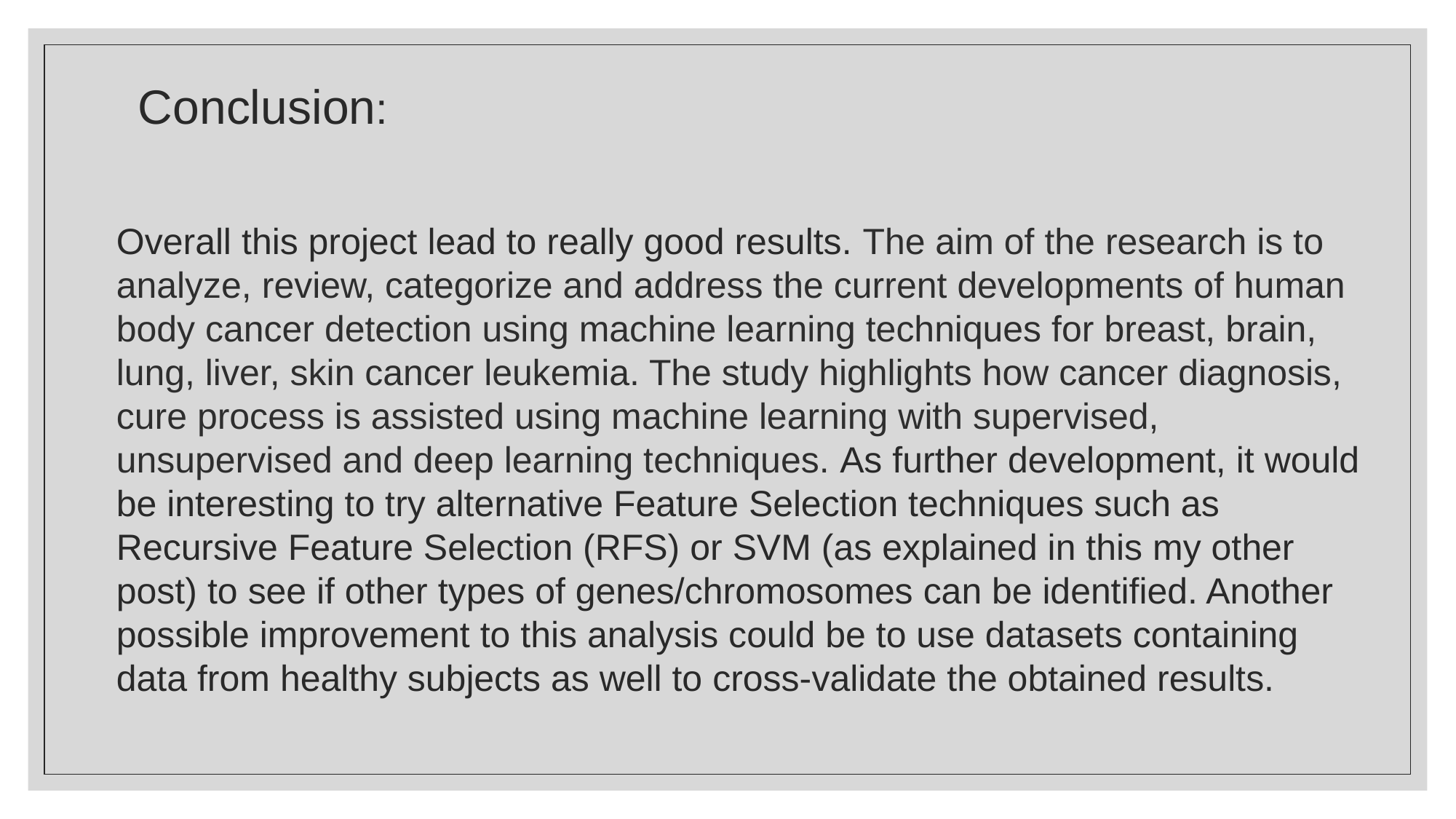

# Conclusion:
Overall this project lead to really good results. The aim of the research is to analyze, review, categorize and address the current developments of human body cancer detection using machine learning techniques for breast, brain, lung, liver, skin cancer leukemia. The study highlights how cancer diagnosis, cure process is assisted using machine learning with supervised, unsupervised and deep learning techniques. As further development, it would be interesting to try alternative Feature Selection techniques such as Recursive Feature Selection (RFS) or SVM (as explained in this my other post) to see if other types of genes/chromosomes can be identified. Another possible improvement to this analysis could be to use datasets containing data from healthy subjects as well to cross-validate the obtained results.